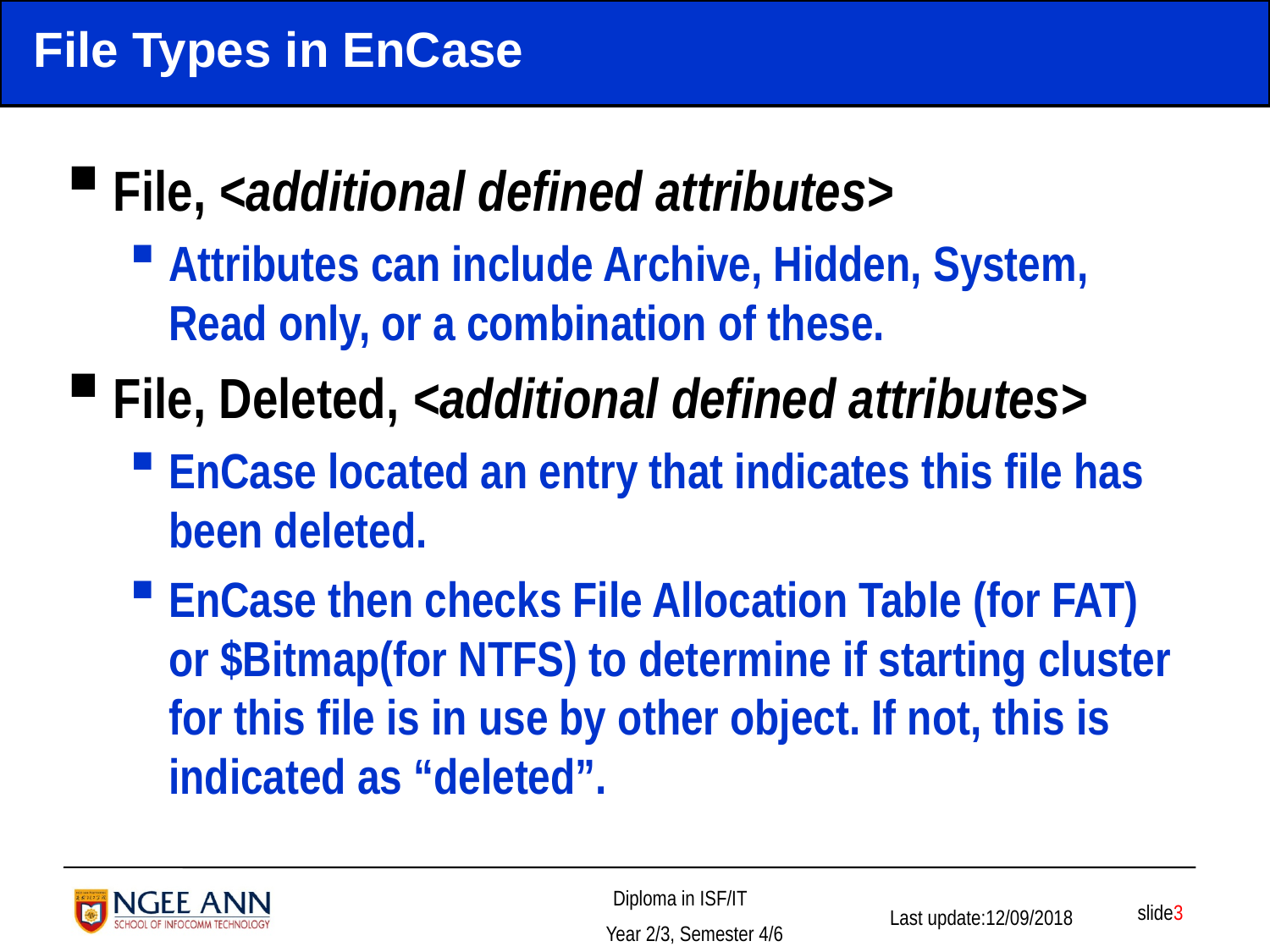

# File Types in EnCase
File, <additional defined attributes>
Attributes can include Archive, Hidden, System, Read only, or a combination of these.
File, Deleted, <additional defined attributes>
EnCase located an entry that indicates this file has been deleted.
EnCase then checks File Allocation Table (for FAT) or $Bitmap(for NTFS) to determine if starting cluster for this file is in use by other object. If not, this is indicated as “deleted”.

    slide3